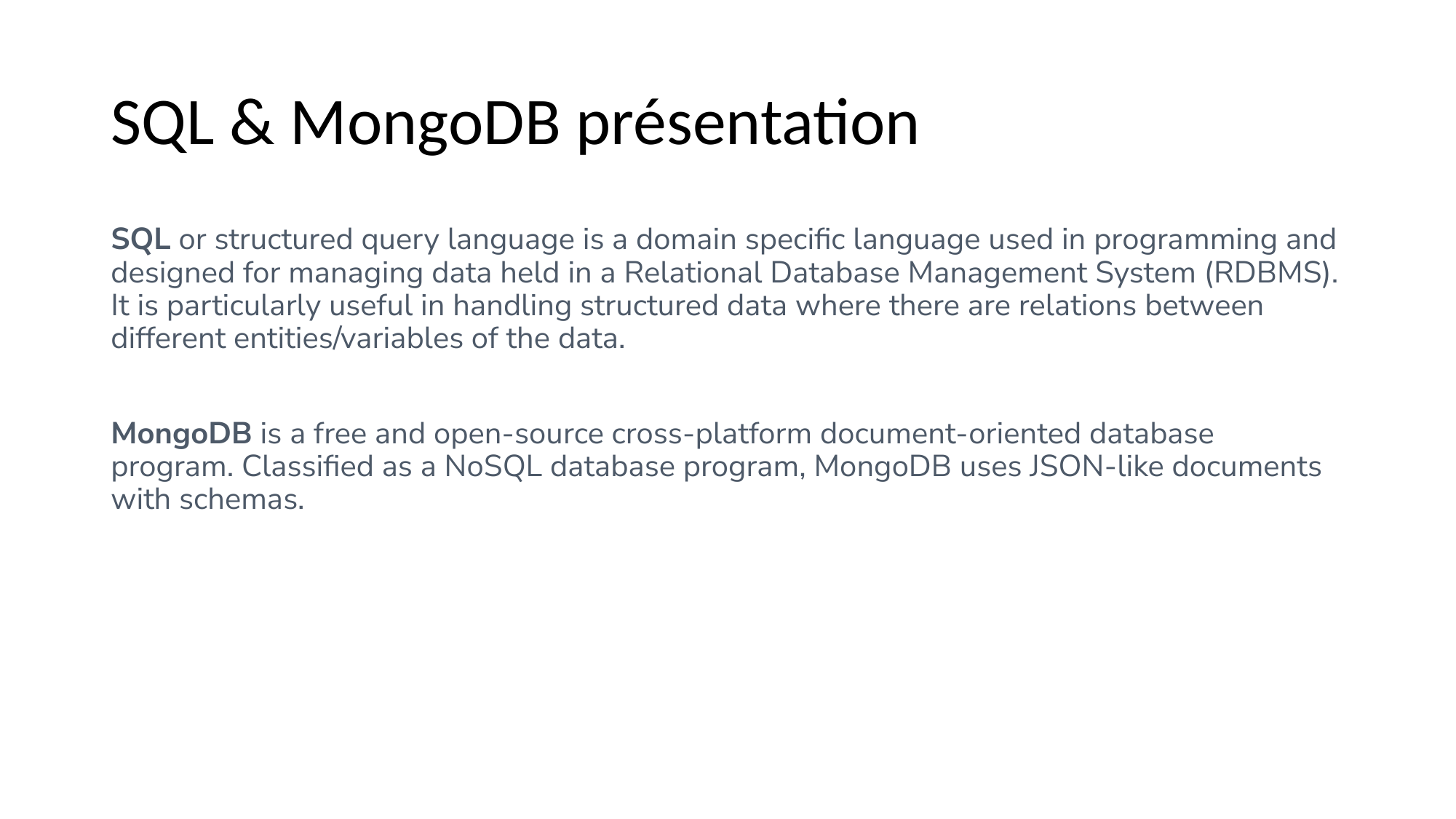

# SQL & MongoDB présentation
SQL or structured query language is a domain specific language used in programming and designed for managing data held in a Relational Database Management System (RDBMS). It is particularly useful in handling structured data where there are relations between different entities/variables of the data.

MongoDB is a free and open-source cross-platform document-oriented database program. Classified as a NoSQL database program, MongoDB uses JSON-like documents with schemas.